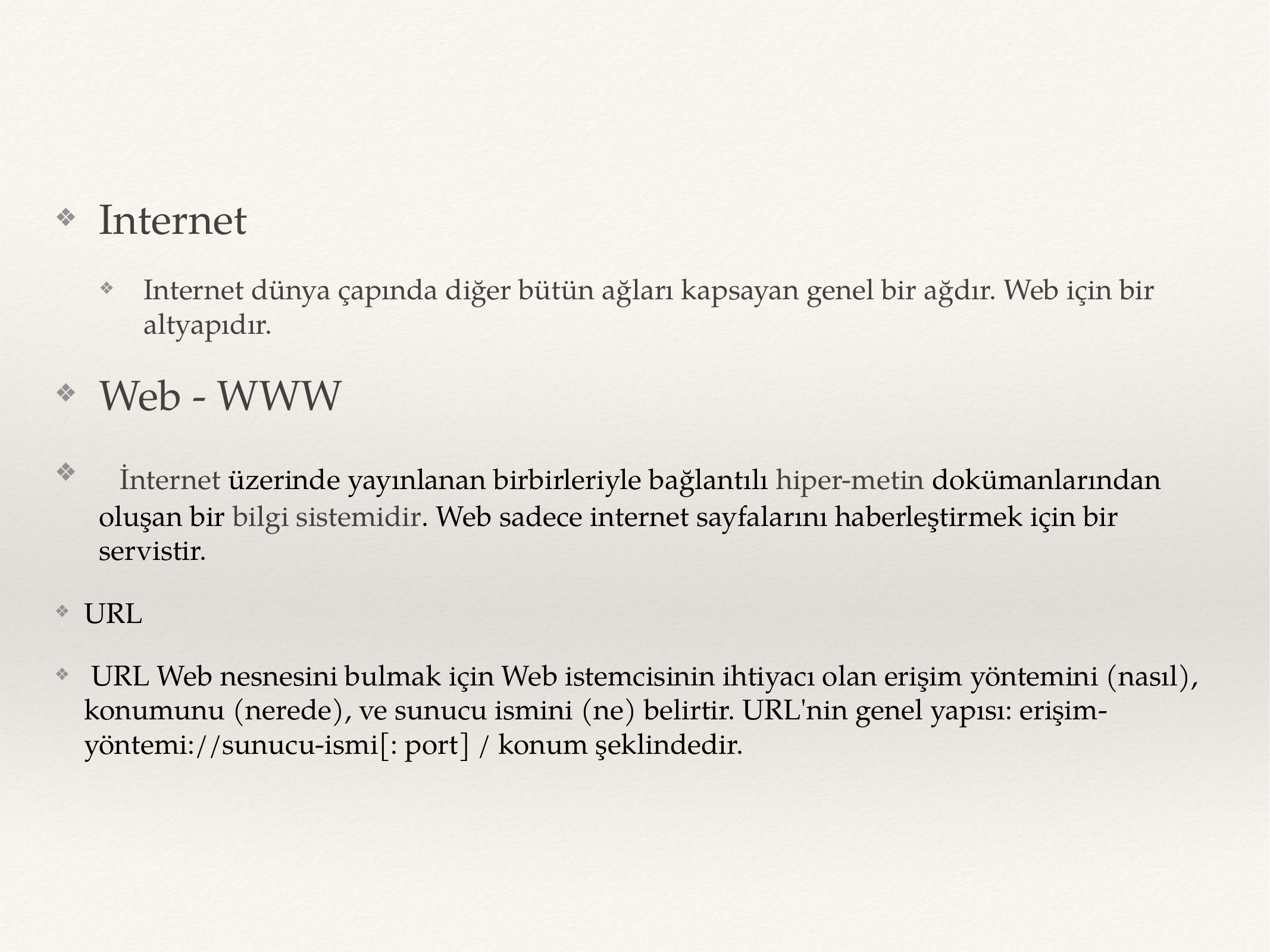

Internet
Internet dünya çapında diğer bütün ağları kapsayan genel bir ağdır. Web için bir altyapıdır.
Web - WWW
  İnternet üzerinde yayınlanan birbirleriyle bağlantılı hiper-metin dokümanlarından oluşan bir bilgi sistemidir. Web sadece internet sayfalarını haberleştirmek için bir servistir.
URL
 URL Web nesnesini bulmak için Web istemcisinin ihtiyacı olan erişim yöntemini (nasıl), konumunu (nerede), ve sunucu ismini (ne) belirtir. URL'nin genel yapısı: erişim-yöntemi://sunucu-ismi[: port] / konum şeklindedir.